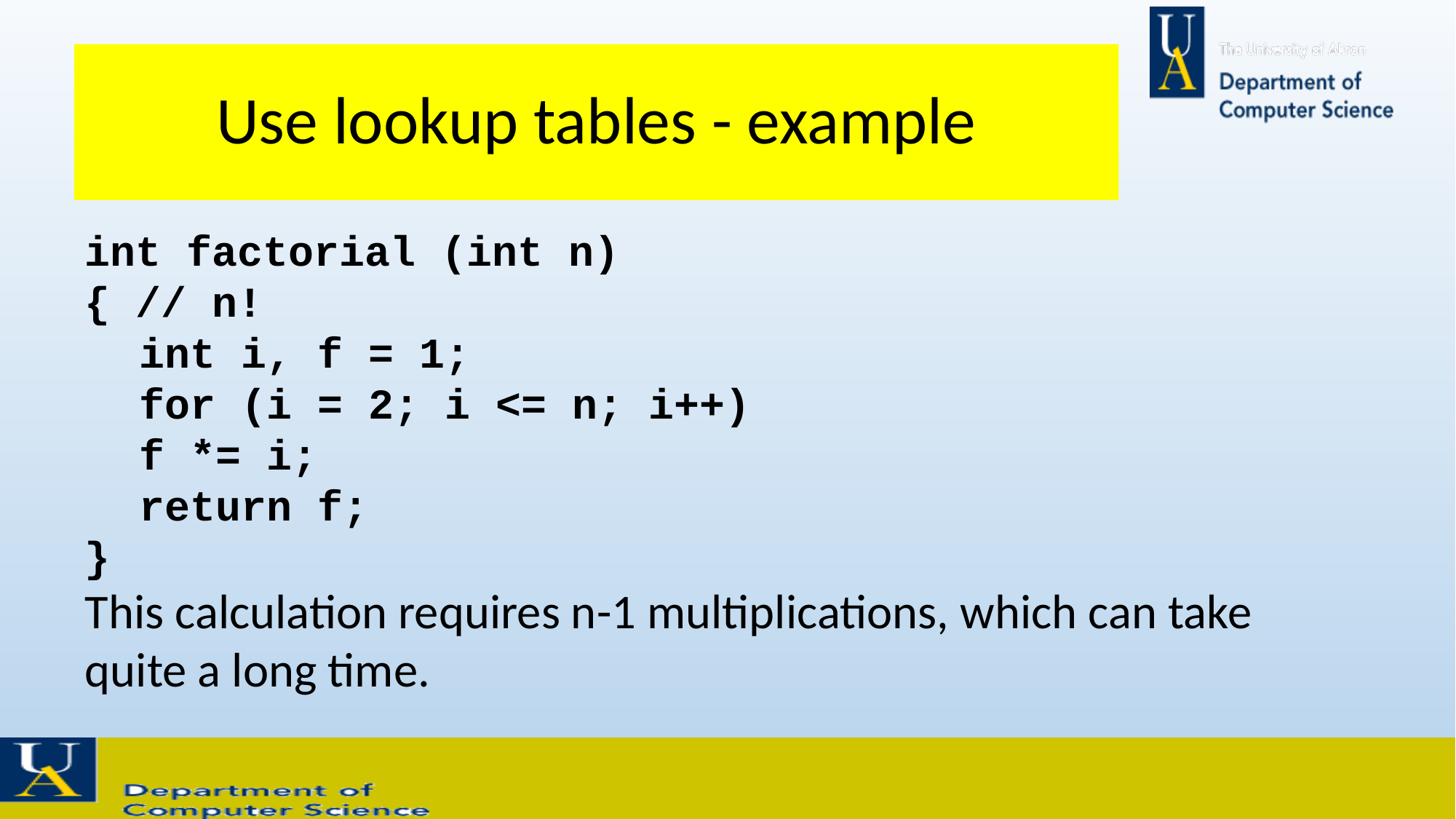

# Use lookup tables - example

int factorial (int n)
{ // n!
int i, f = 1;
for (i = 2; i <= n; i++)
f *= i;
return f;
}
This calculation requires n-1 multiplications, which can take quite a long time.